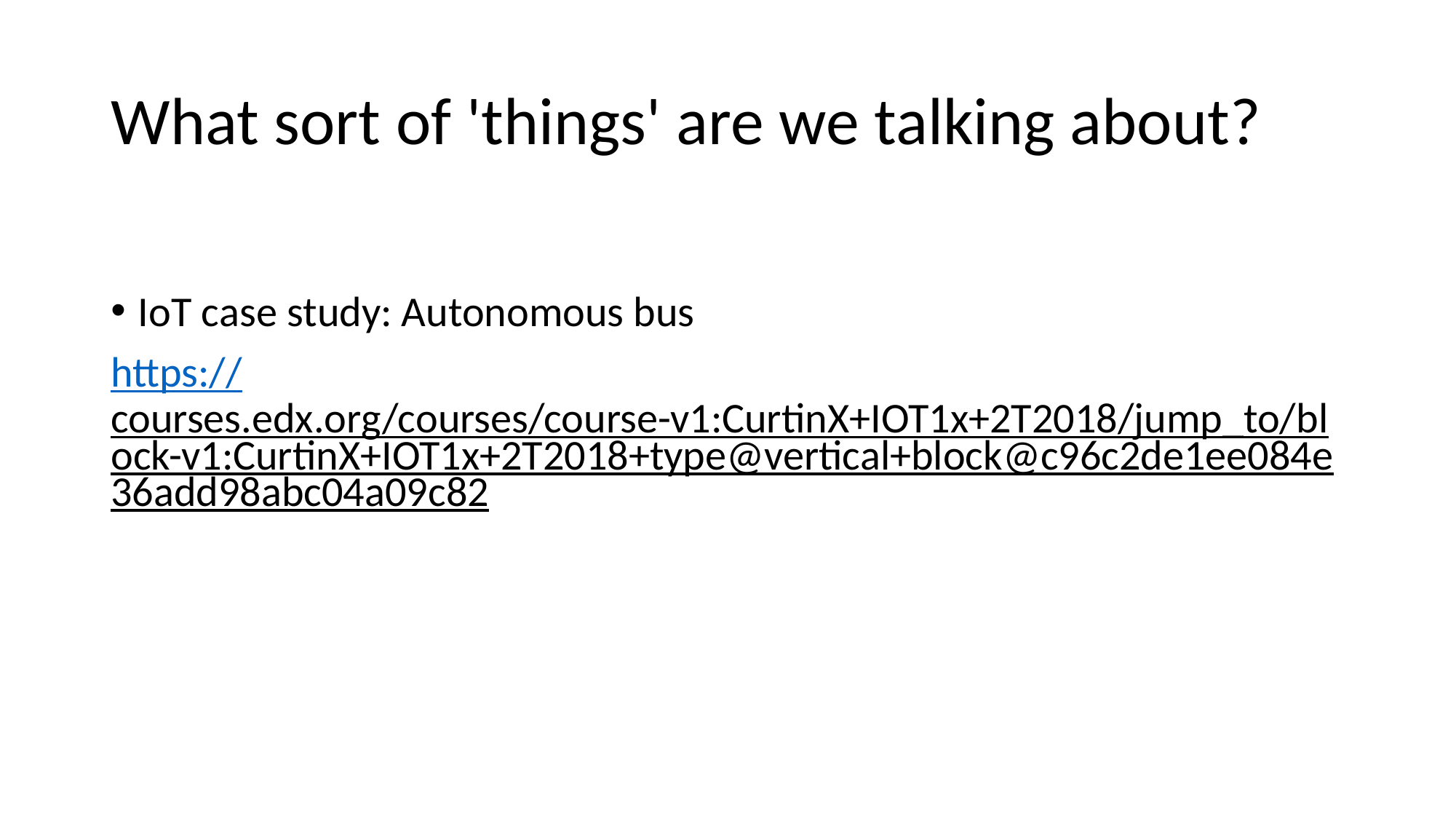

# What sort of 'things' are we talking about?

IoT case study: Autonomous bus
https://courses.edx.org/courses/course-v1:CurtinX+IOT1x+2T2018/jump_to/block-v1:CurtinX+IOT1x+2T2018+type@vertical+block@c96c2de1ee084e36add98abc04a09c82